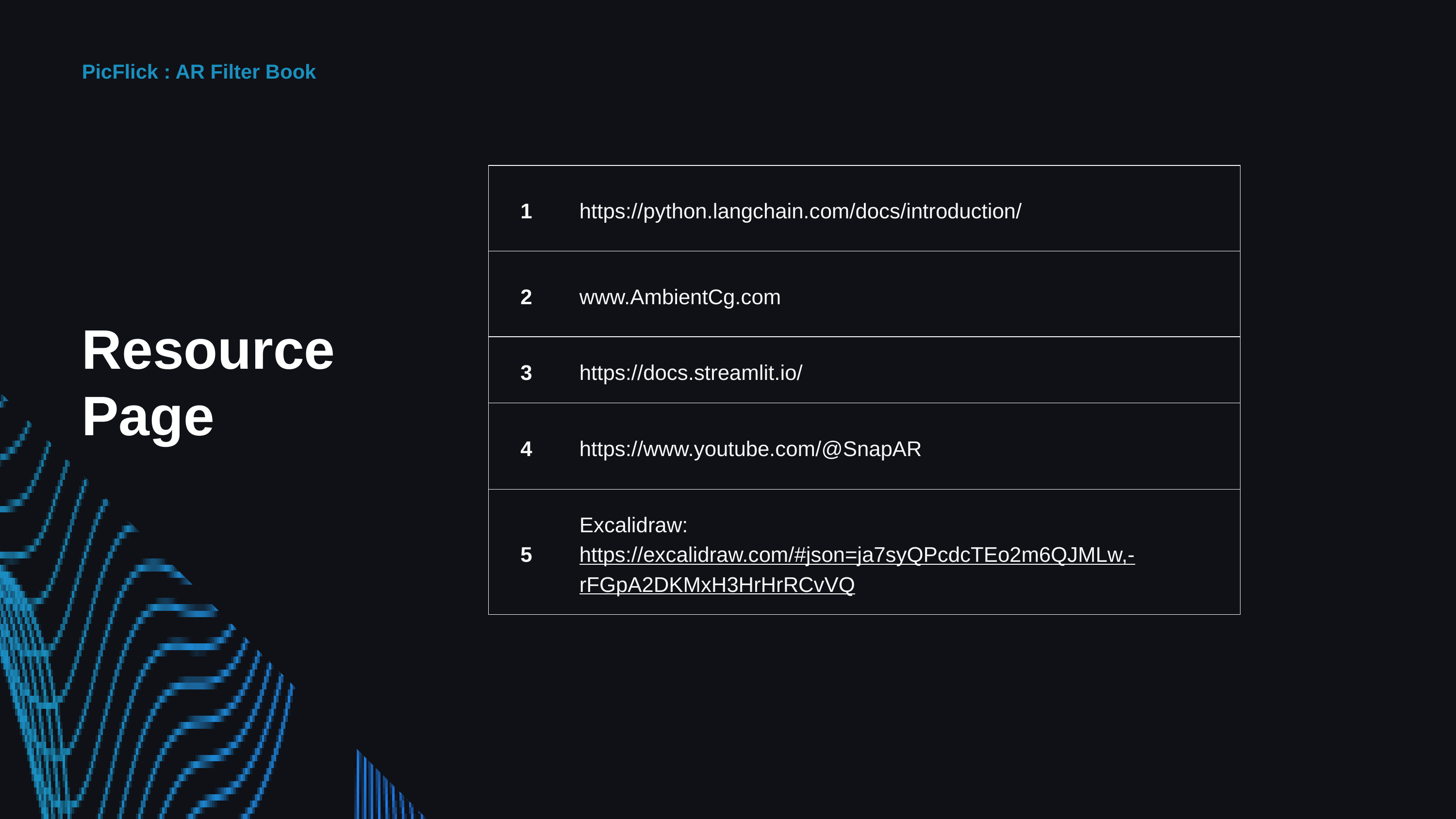

PicFlick : AR Filter Book
| 1 | https://python.langchain.com/docs/introduction/ |
| --- | --- |
| 2 | www.AmbientCg.com |
| 3 | https://docs.streamlit.io/ |
| 4 | https://www.youtube.com/@SnapAR |
| 5 | Excalidraw: https://excalidraw.com/#json=ja7syQPcdcTEo2m6QJMLw,-rFGpA2DKMxH3HrHrRCvVQ |
Resource Page